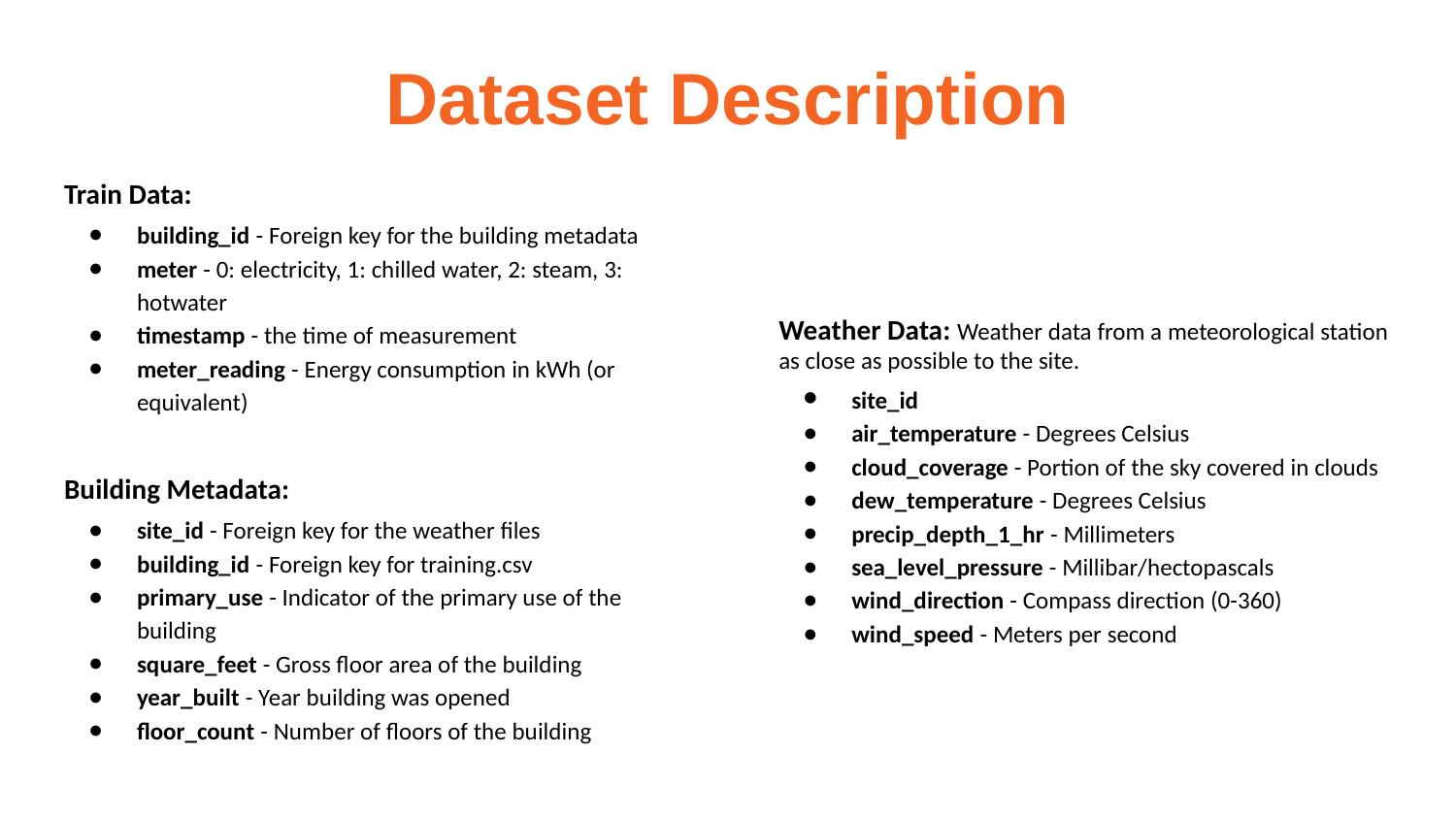

# Dataset Description
Train Data:
building_id - Foreign key for the building metadata
meter - 0: electricity, 1: chilled water, 2: steam, 3: hotwater
timestamp - the time of measurement
meter_reading - Energy consumption in kWh (or equivalent)
Building Metadata:
site_id - Foreign key for the weather files
building_id - Foreign key for training.csv
primary_use - Indicator of the primary use of the building
square_feet - Gross floor area of the building
year_built - Year building was opened
floor_count - Number of floors of the building

Weather Data: Weather data from a meteorological station as close as possible to the site.
site_id
air_temperature - Degrees Celsius
cloud_coverage - Portion of the sky covered in clouds
dew_temperature - Degrees Celsius
precip_depth_1_hr - Millimeters
sea_level_pressure - Millibar/hectopascals
wind_direction - Compass direction (0-360)
wind_speed - Meters per second